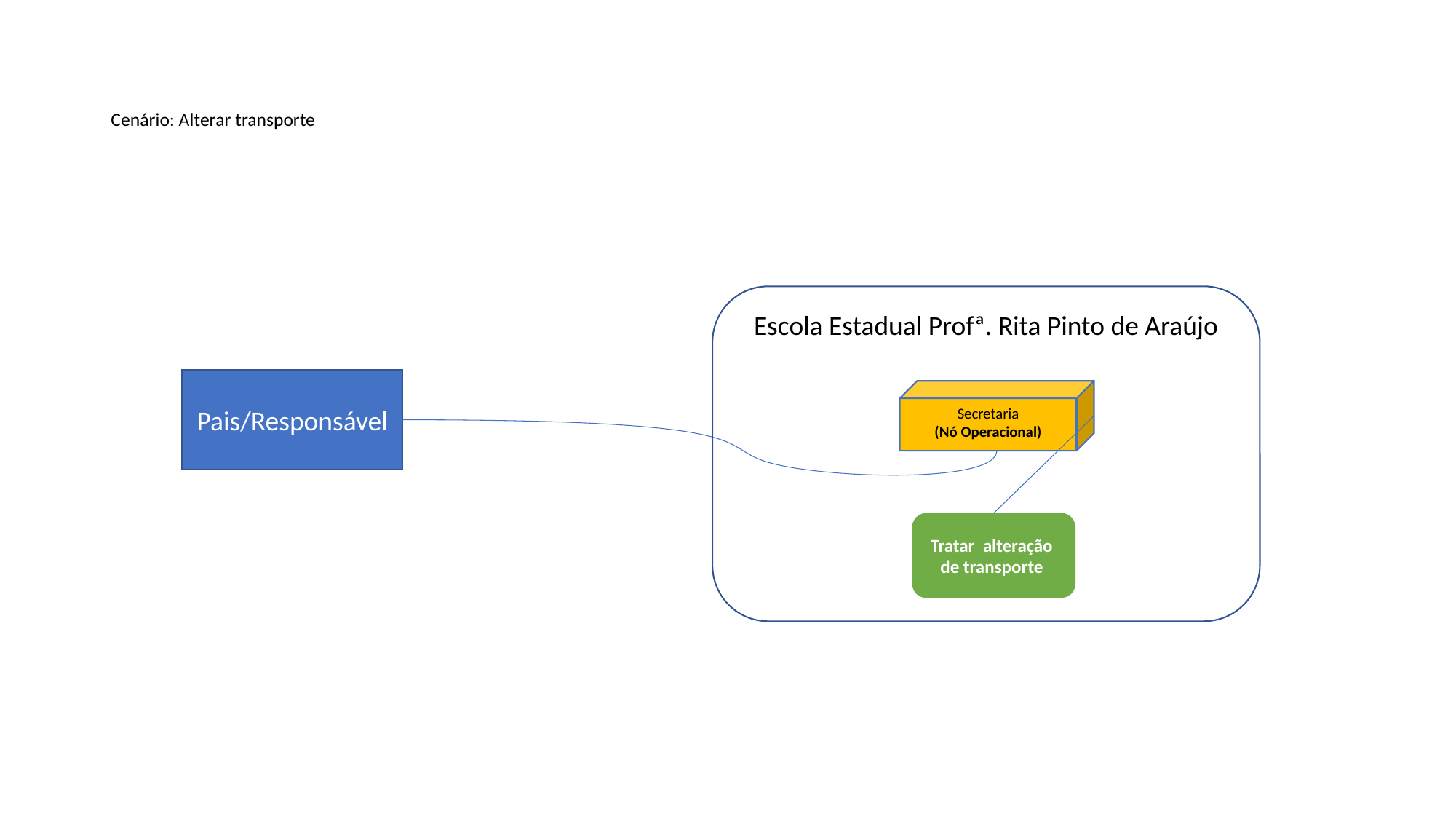

# Cenário: Alterar transporte
Escola Estadual Profª. Rita Pinto de Araújo
Pais/Responsável
Secretaria
(Nó Operacional)

Tratar  alteração  de transporte